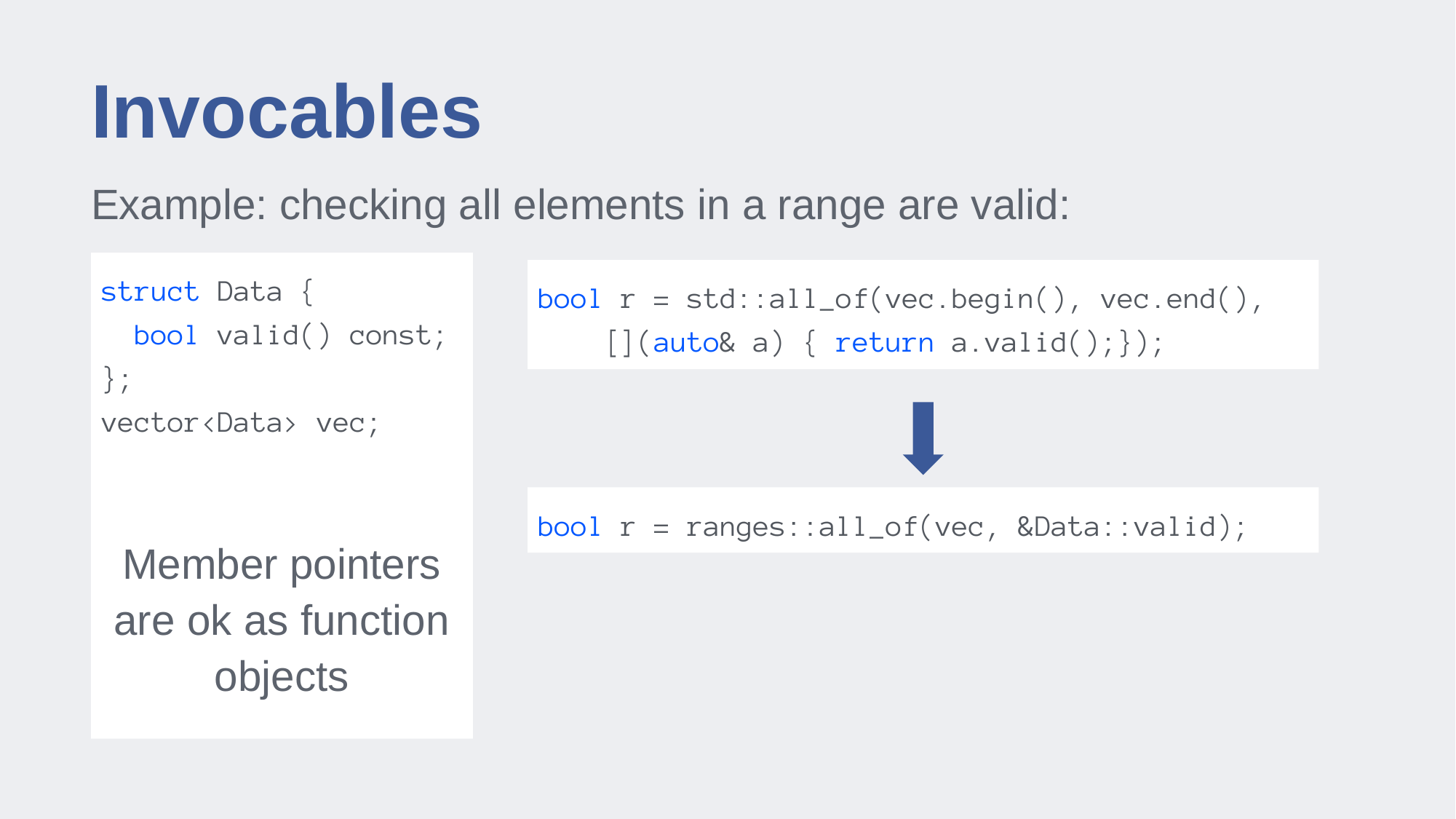

# Invocables
Example: checking all elements in a range are valid:
struct Data {
  bool valid() const;
};
vector<Data> vec;
bool r = std::all_of(vec.begin(), vec.end(),
    [](auto& a) { return a.valid();});

bool r = ranges::all_of(vec, &Data::valid);
Member pointers are ok as function objects